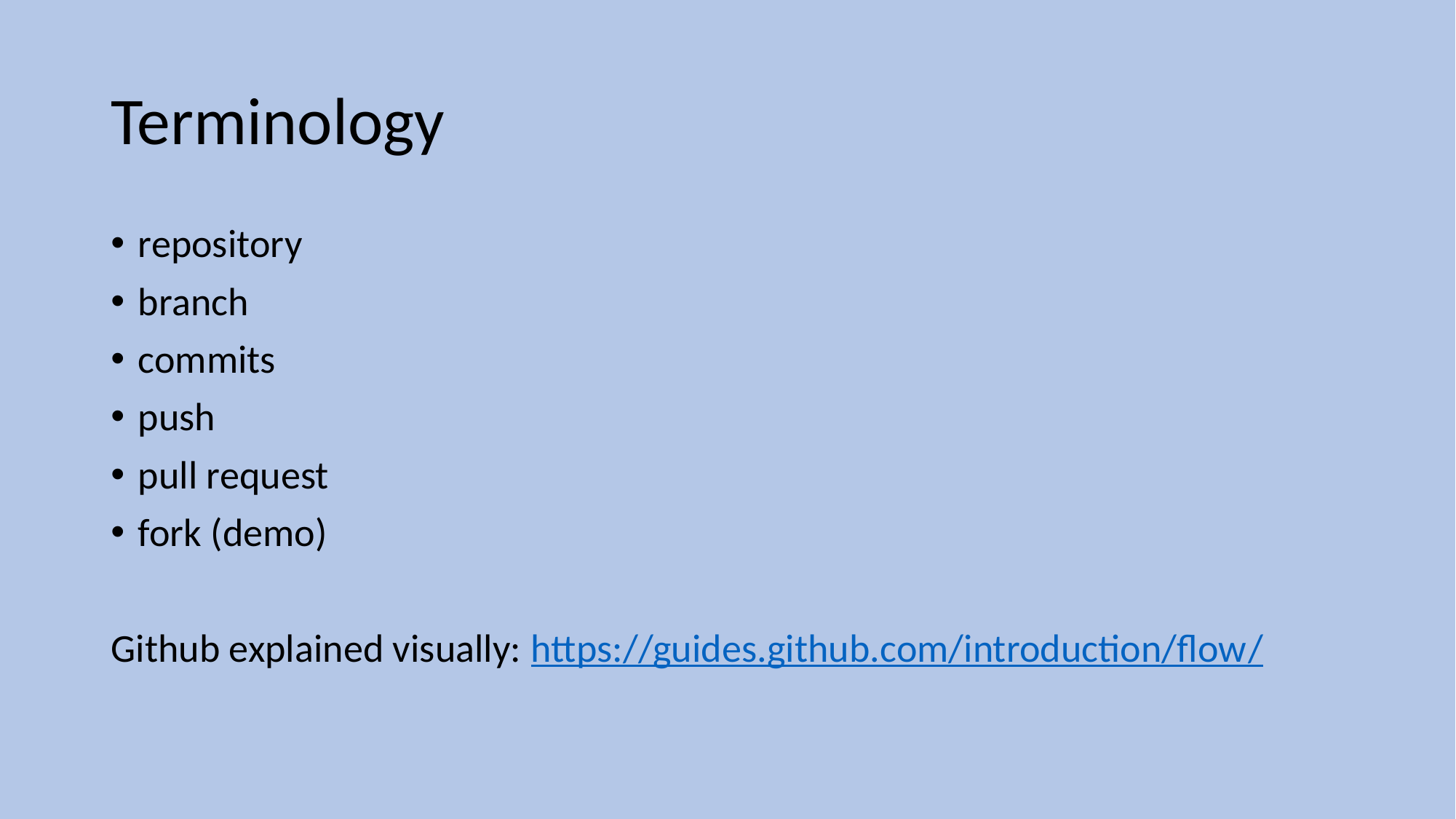

# Terminology
repository
branch
commits
push
pull request
fork (demo)

Github explained visually: https://guides.github.com/introduction/flow/